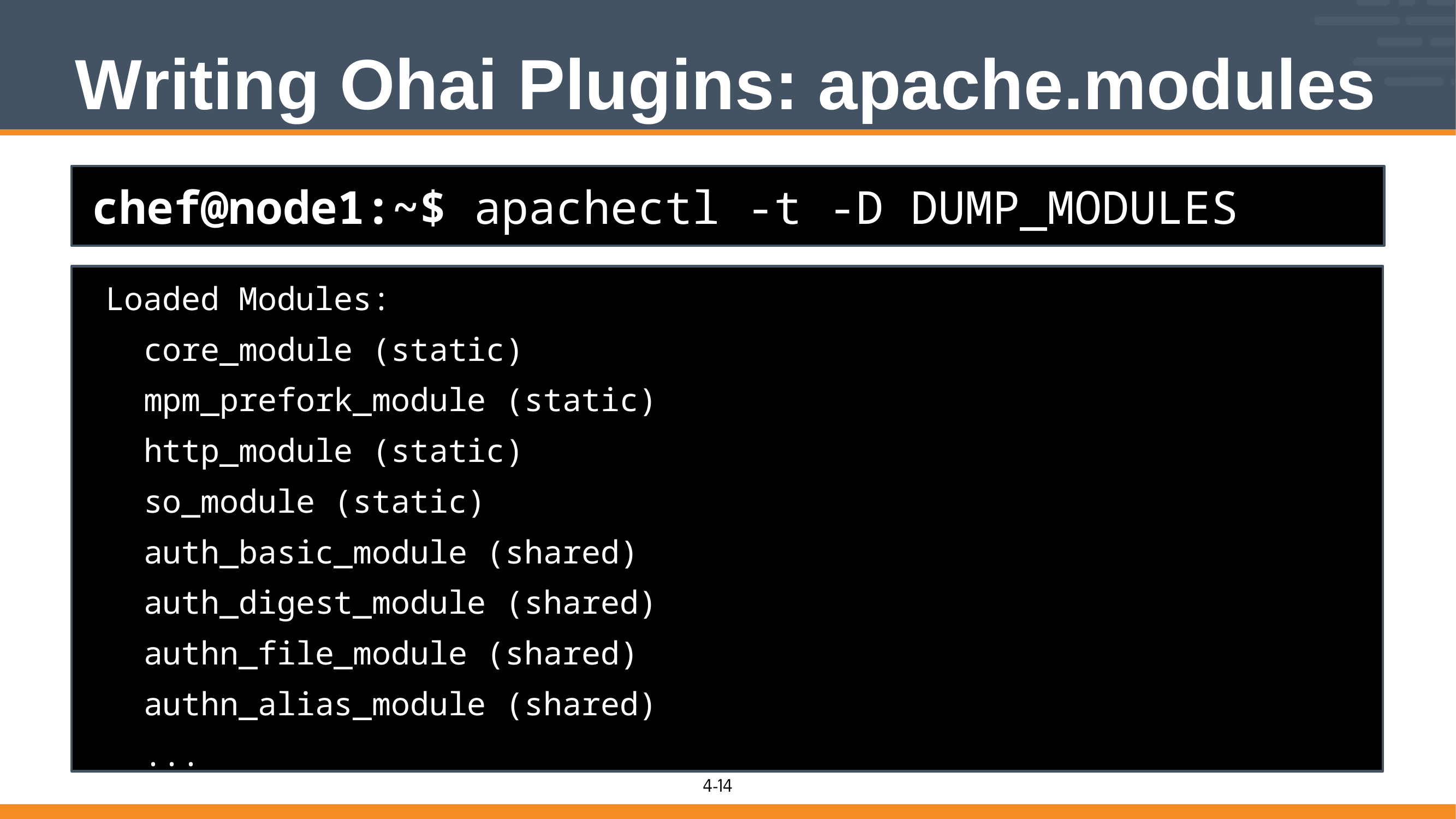

# Writing Ohai Plugins: apache.modules

chef@node1:~$ apachectl -t -D DUMP_MODULES
Loaded Modules:
  core_module (static)
  mpm_prefork_module (static)
  http_module (static)
  so_module (static)
  auth_basic_module (shared)
  auth_digest_module (shared)
  authn_file_module (shared)
  authn_alias_module (shared)
  ...
14